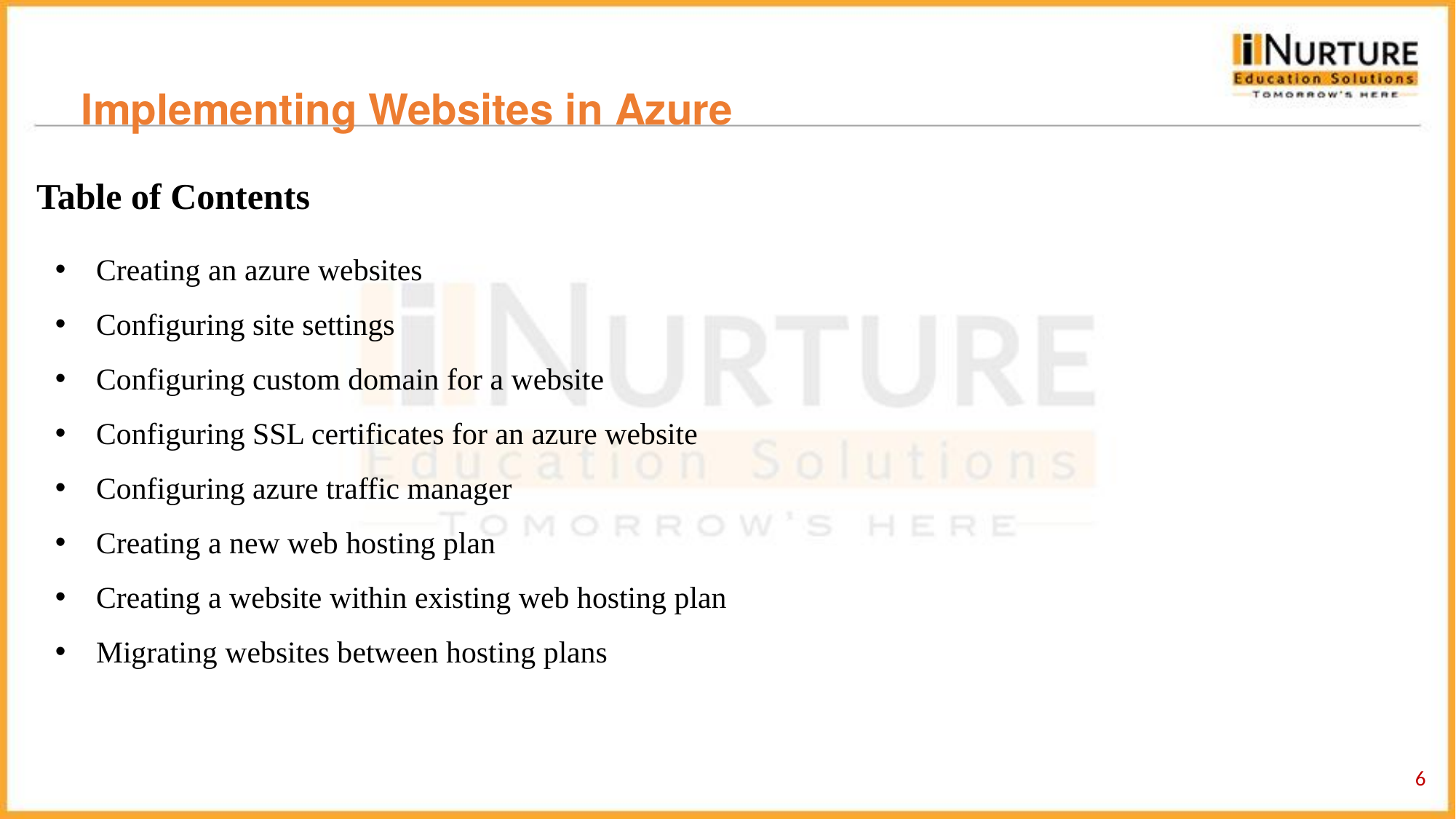

Implementing Websites in Azure
# Table of Contents
Creating an azure websites
Configuring site settings
Configuring custom domain for a website
Configuring SSL certificates for an azure website
Configuring azure traffic manager
Creating a new web hosting plan
Creating a website within existing web hosting plan
Migrating websites between hosting plans
6